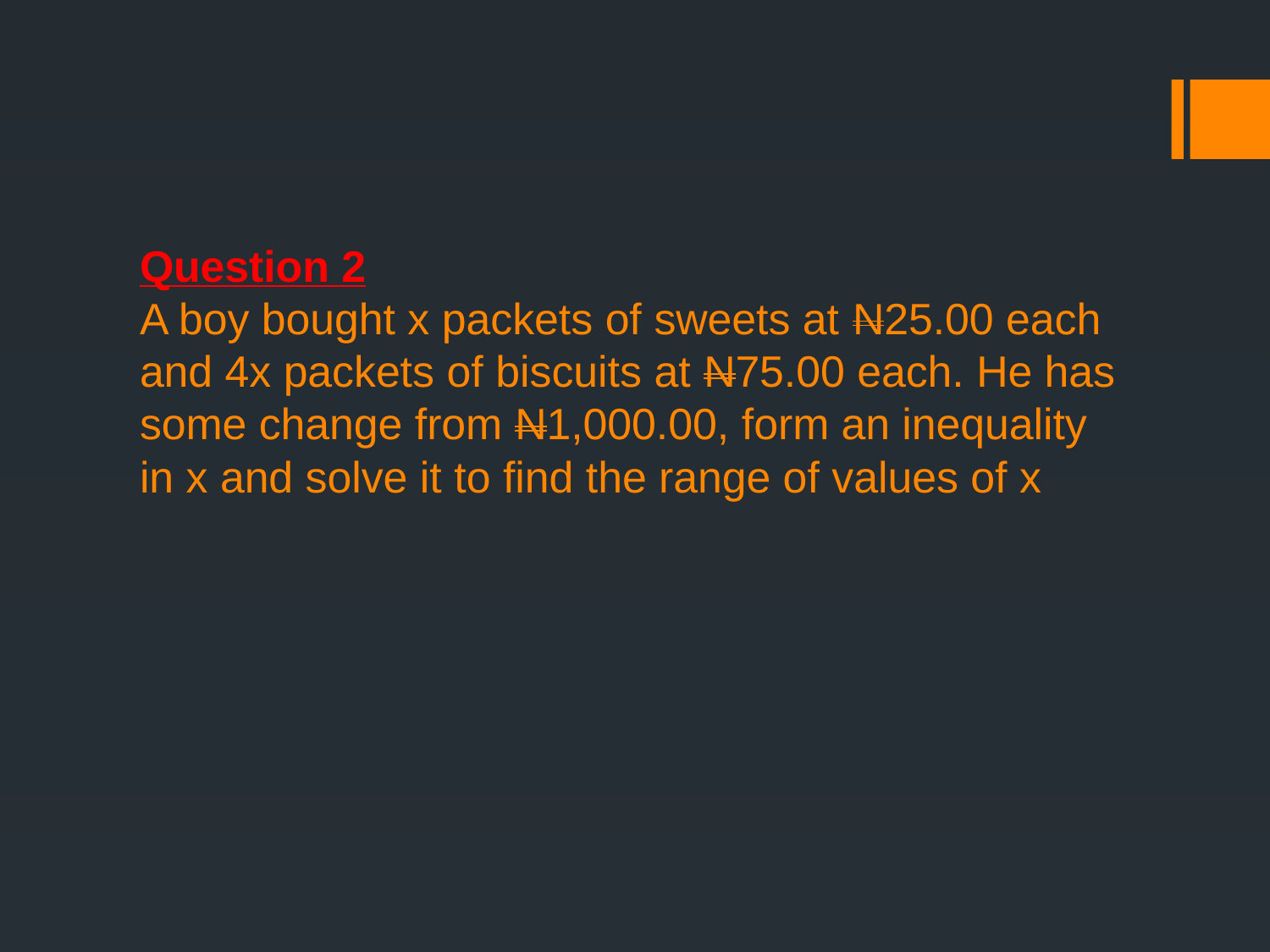

# Question 2 A boy bought x packets of sweets at N25.00 each and 4x packets of biscuits at N75.00 each. He has some change from N1,000.00, form an inequality in x and solve it to find the range of values of x